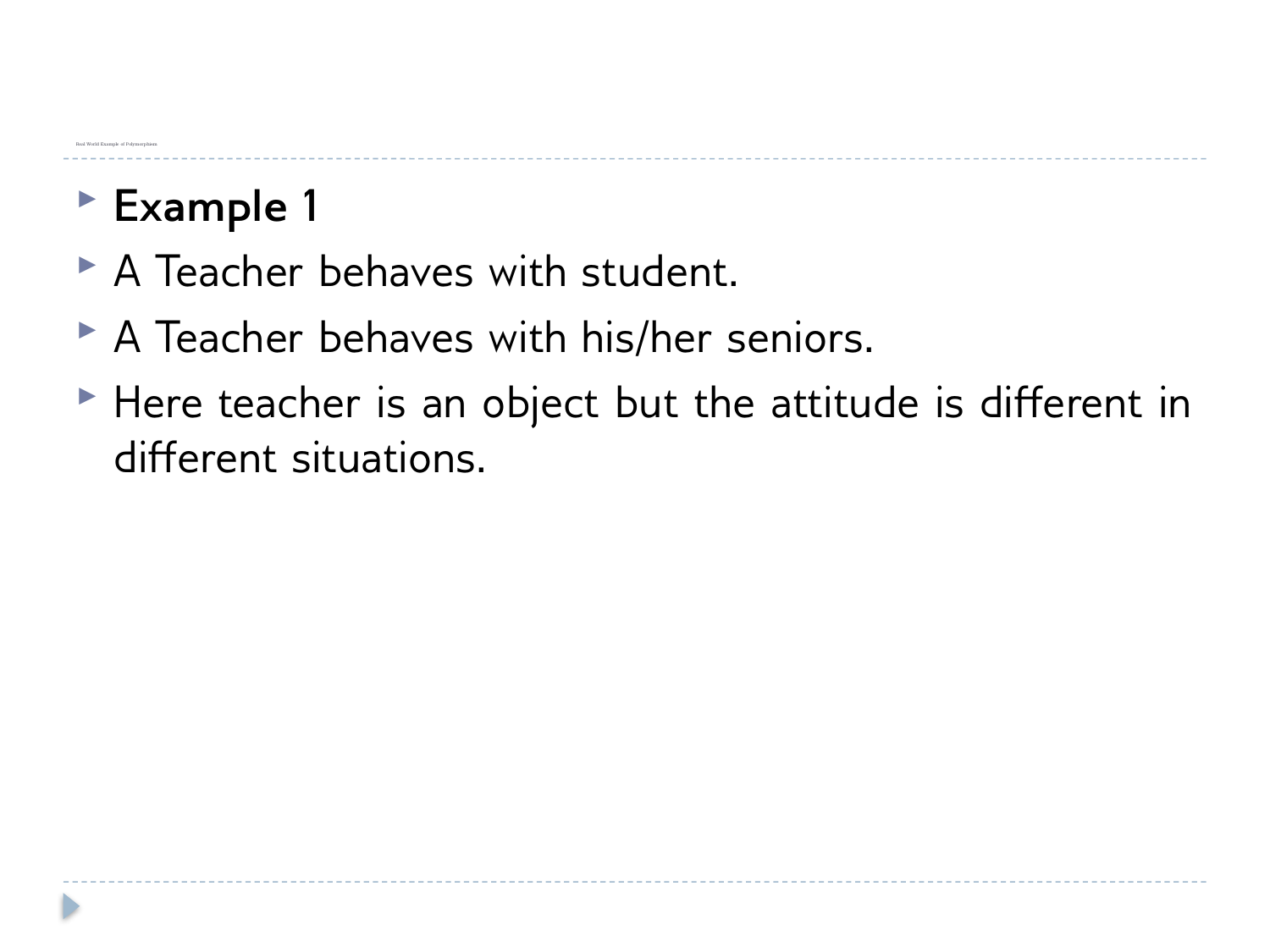

# Real World Example of Polymorphism
Example 1
A Teacher behaves with student.
A Teacher behaves with his/her seniors.
Here teacher is an object but the attitude is different in different situations.